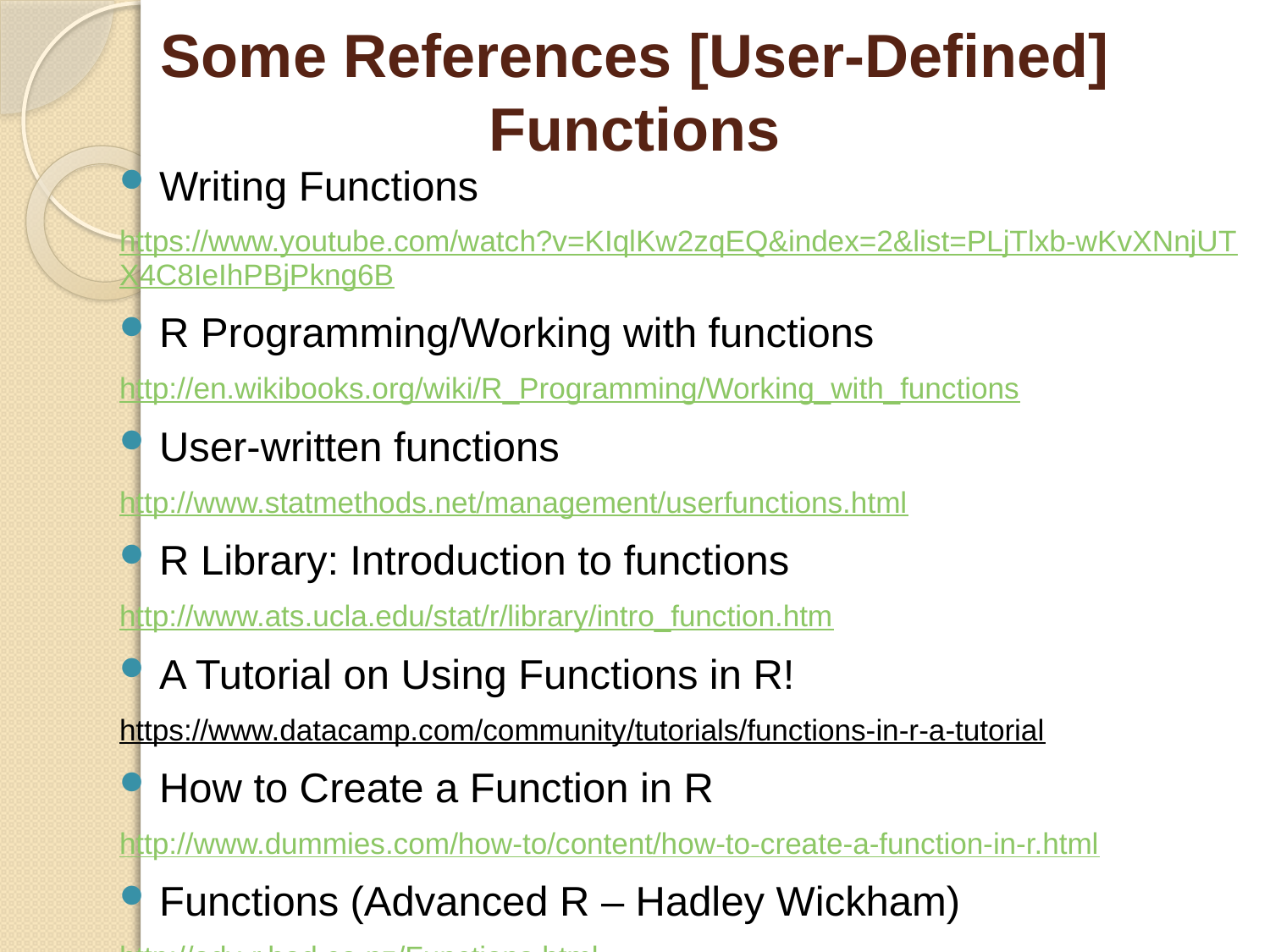

# Some References [User-Defined] Functions
Writing Functions
https://www.youtube.com/watch?v=KIqlKw2zqEQ&index=2&list=PLjTlxb-wKvXNnjUTX4C8IeIhPBjPkng6B
R Programming/Working with functions
http://en.wikibooks.org/wiki/R_Programming/Working_with_functions
User-written functions
http://www.statmethods.net/management/userfunctions.html
R Library: Introduction to functions
http://www.ats.ucla.edu/stat/r/library/intro_function.htm
A Tutorial on Using Functions in R!
https://www.datacamp.com/community/tutorials/functions-in-r-a-tutorial
How to Create a Function in R
http://www.dummies.com/how-to/content/how-to-create-a-function-in-r.html
Functions (Advanced R – Hadley Wickham)
http://adv-r.had.co.nz/Functions.html